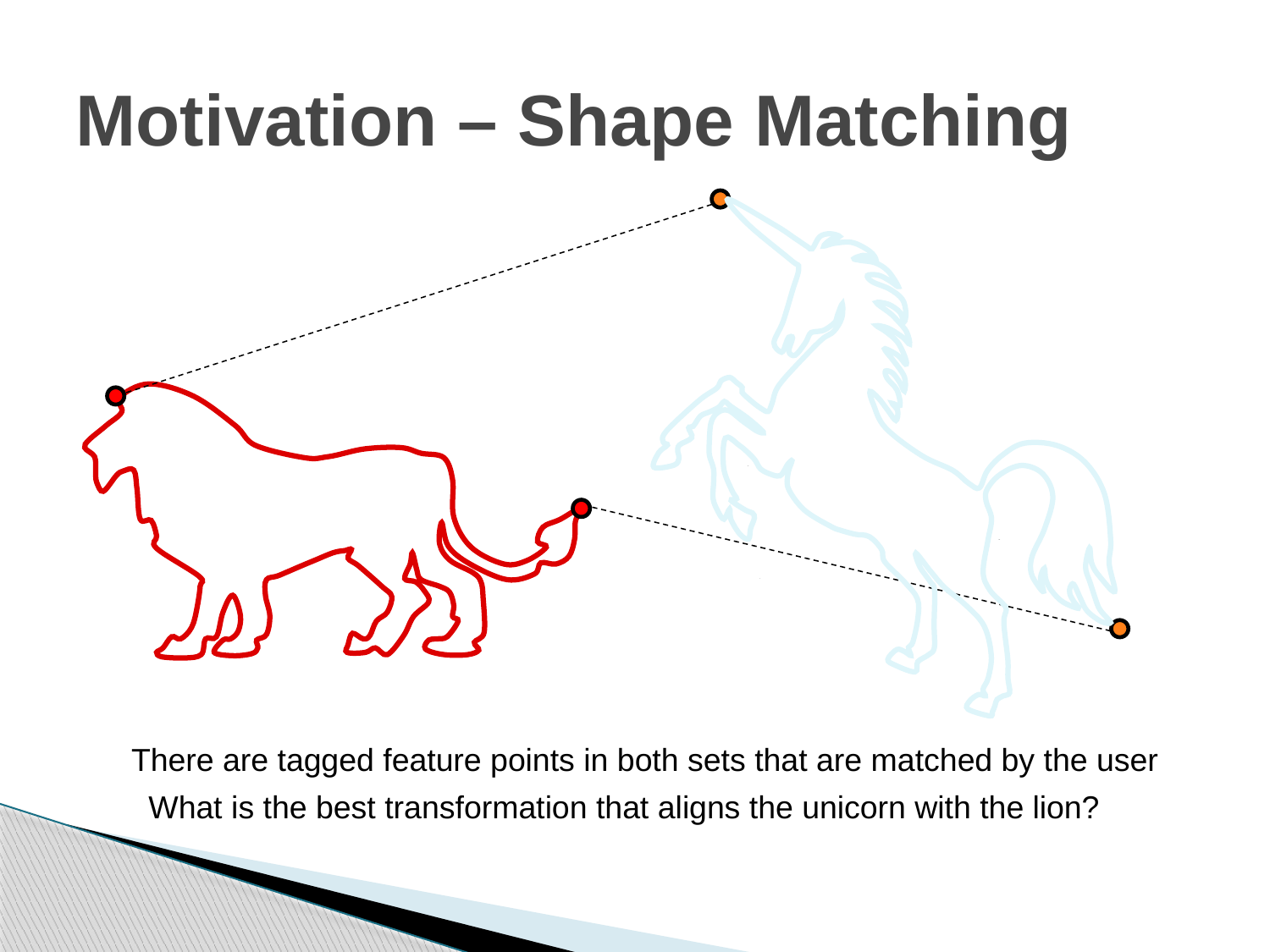

# Motivation – Shape Matching

There are tagged feature points in both sets that are matched by the user
What is the best transformation that aligns the unicorn with the lion?